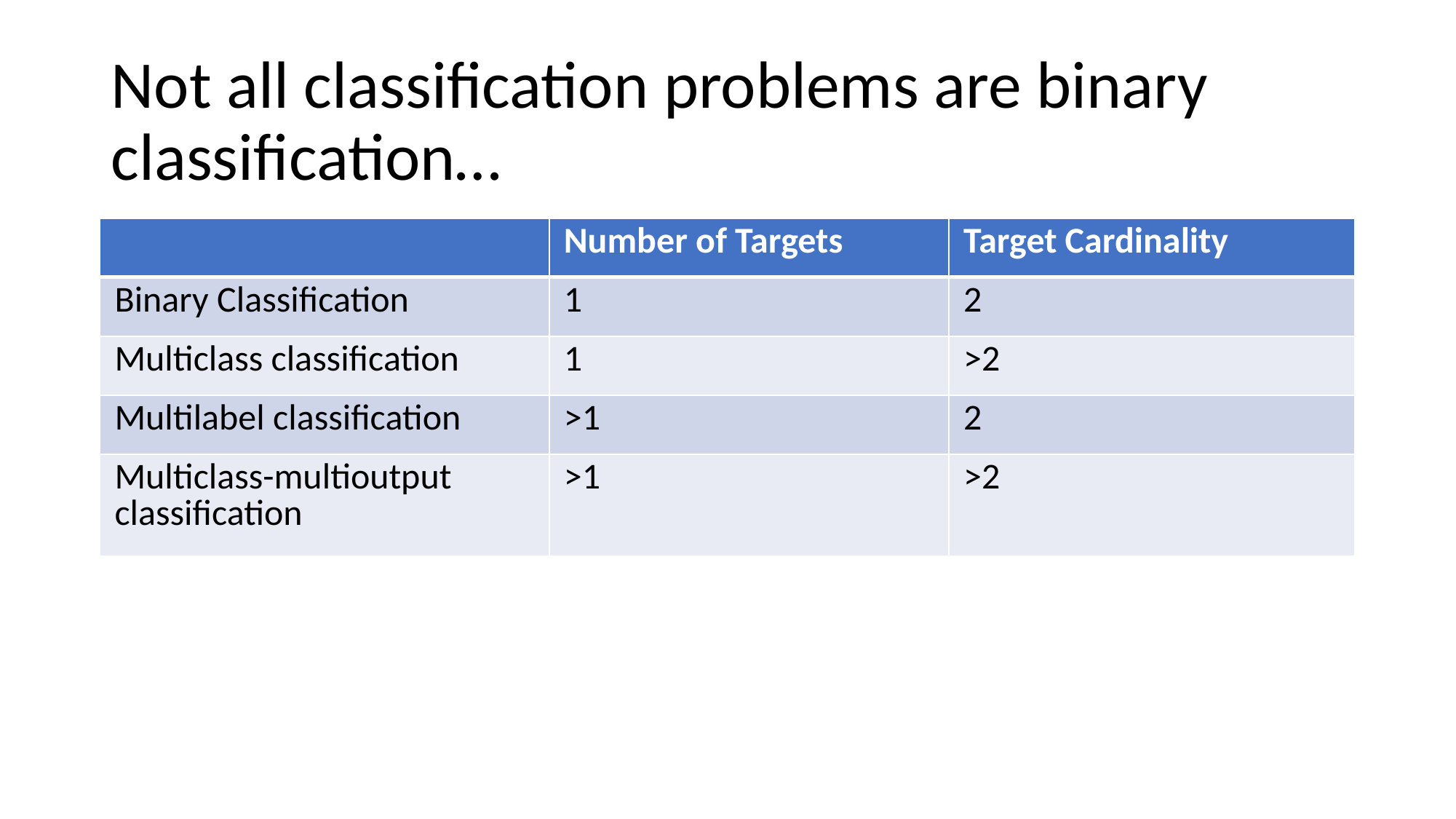

# Not all classification problems are binary classification…
|  | Number of Targets | Target Cardinality |
| --- | --- | --- |
| Binary Classification | 1 | 2 |
| Multiclass classification | 1 | >2 |
| Multilabel classification | >1 | 2 |
| Multiclass-multioutput classification | >1 | >2 |